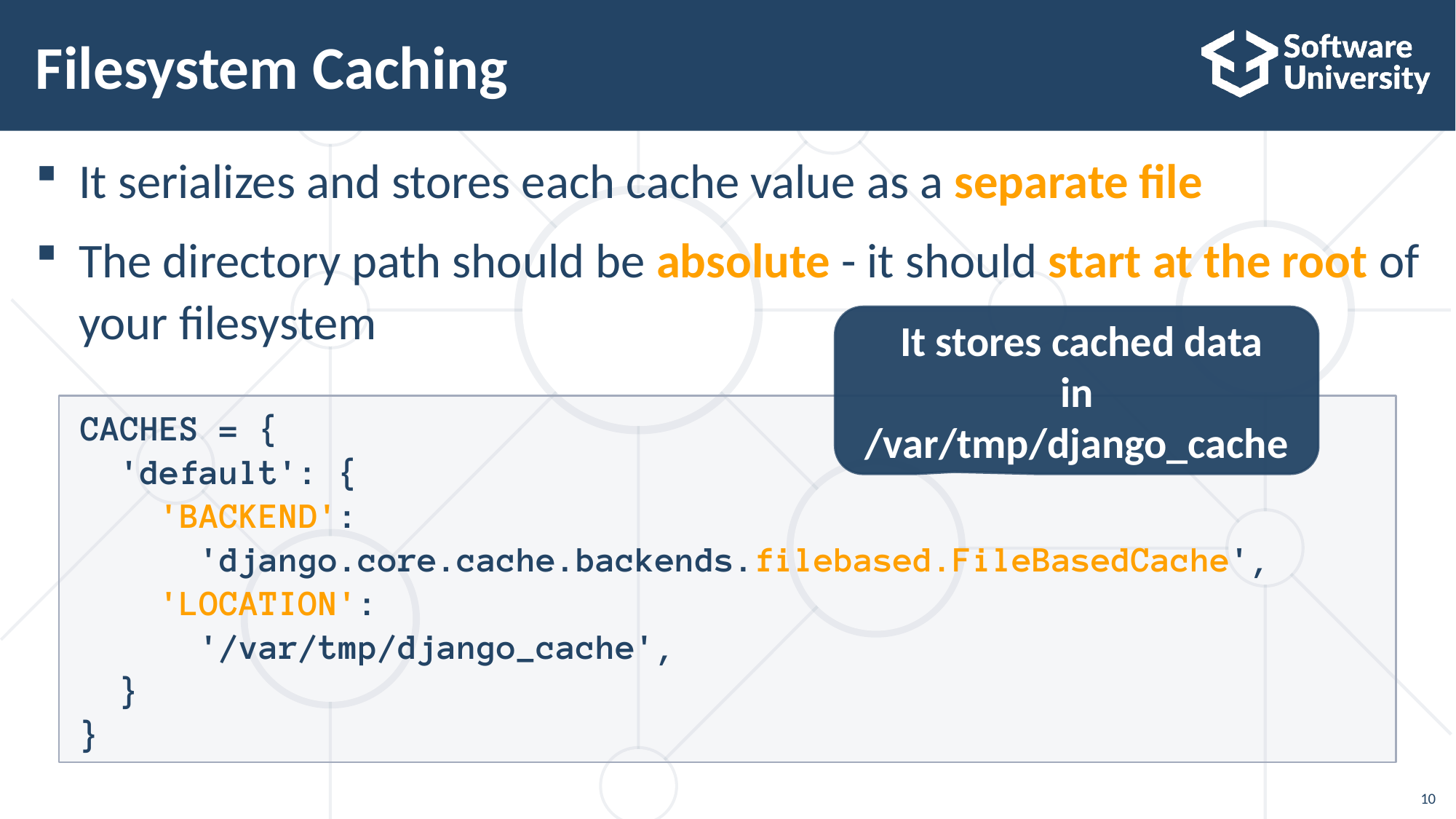

# Filesystem Caching
It serializes and stores each cache value as a separate file
The directory path should be absolute - it should start at the root of your filesystem
 It stores cached data in /var/tmp/django_cache
CACHES = {
  'default': {
    'BACKEND':
      'django.core.cache.backends.filebased.FileBasedCache',
    'LOCATION':
      '/var/tmp/django_cache',
  }
}
10